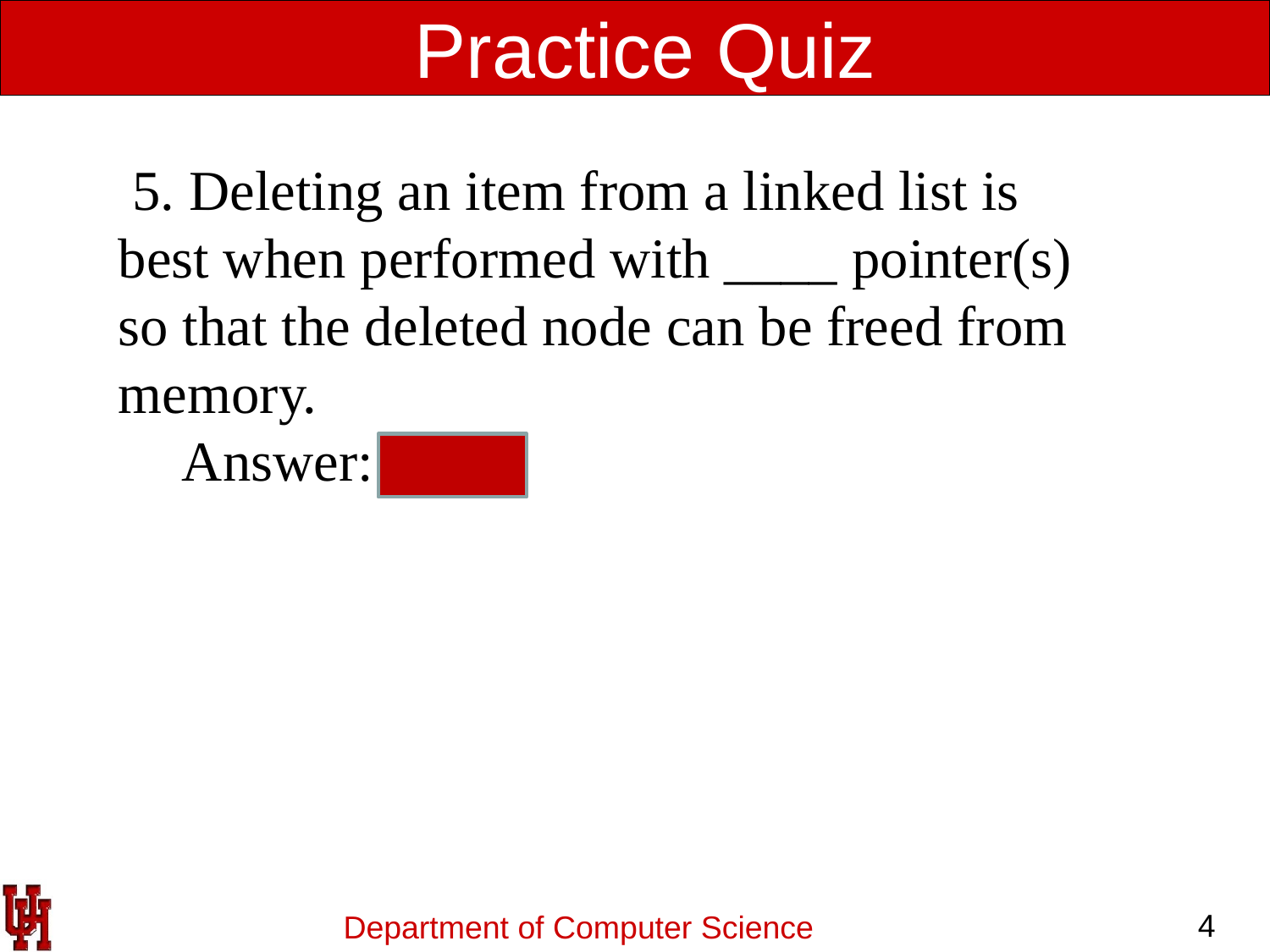

Practice Quiz
 5. Deleting an item from a linked list is best when performed with ____ pointer(s) so that the deleted node can be freed from memory.
Answer: two